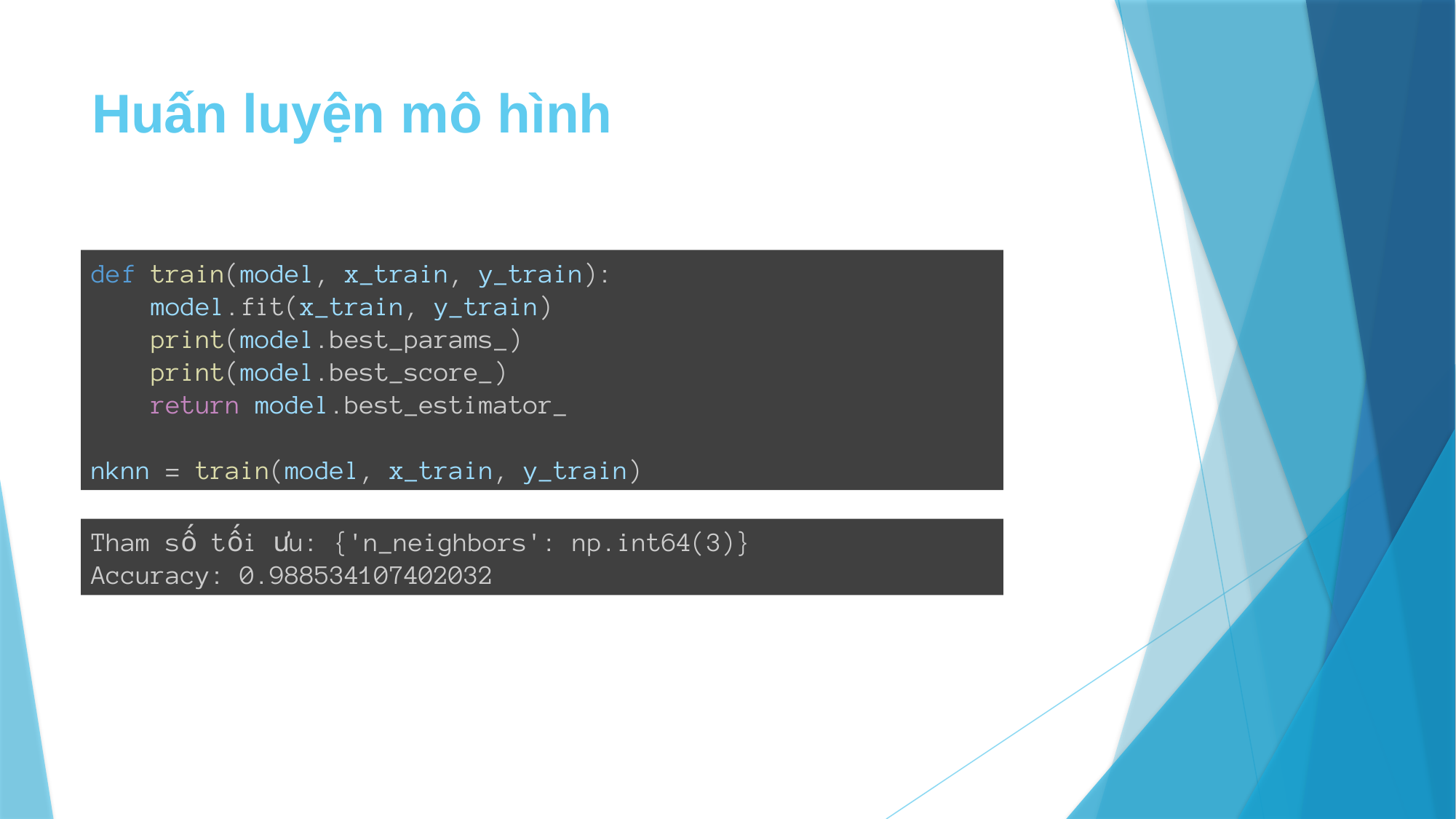

# Huấn luyện mô hình
def train(model, x_train, y_train):
    model.fit(x_train, y_train)
    print(model.best_params_)
    print(model.best_score_)
    return model.best_estimator_
nknn = train(model, x_train, y_train)
Tham số tối ưu: {'n_neighbors': np.int64(3)}
Accuracy: 0.988534107402032